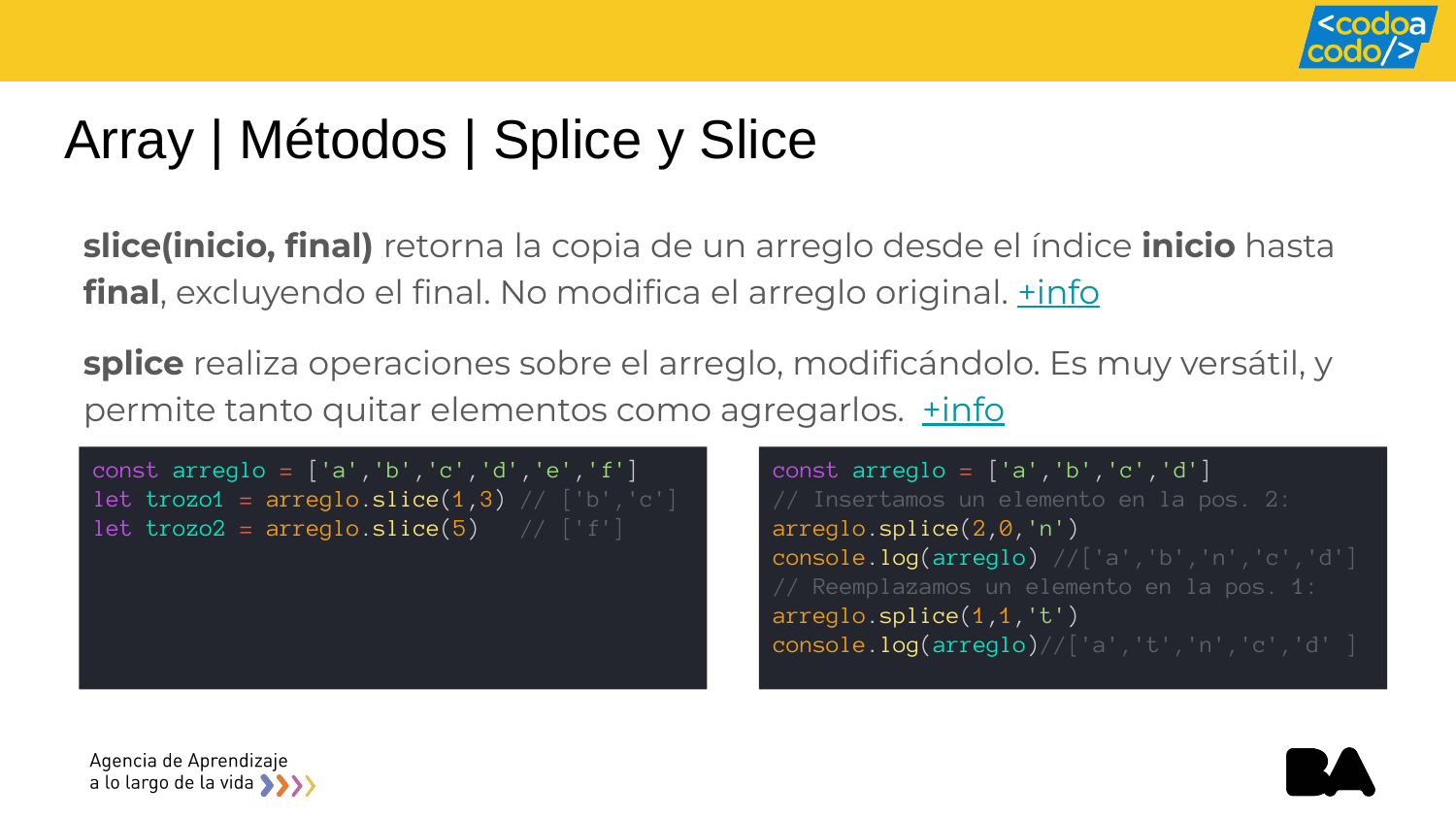

# Array | Métodos | Splice y Slice

slice(inicio, final) retorna la copia de un arreglo desde el índice inicio hasta final, excluyendo el final. No modifica el arreglo original. +info
splice realiza operaciones sobre el arreglo, modificándolo. Es muy versátil, y permite tanto quitar elementos como agregarlos.  +info

const arreglo = ['a','b','c','d','e','f']
let trozo1 = arreglo.slice(1,3) // ['b','c']
let trozo2 = arreglo.slice(5)   // ['f']
const arreglo = ['a','b','c','d']
// Insertamos un elemento en la pos. 2:
arreglo.splice(2,0,'n')
console.log(arreglo) //['a','b','n','c','d']
// Reemplazamos un elemento en la pos. 1:
arreglo.splice(1,1,'t')
console.log(arreglo)//['a','t','n','c','d' ]